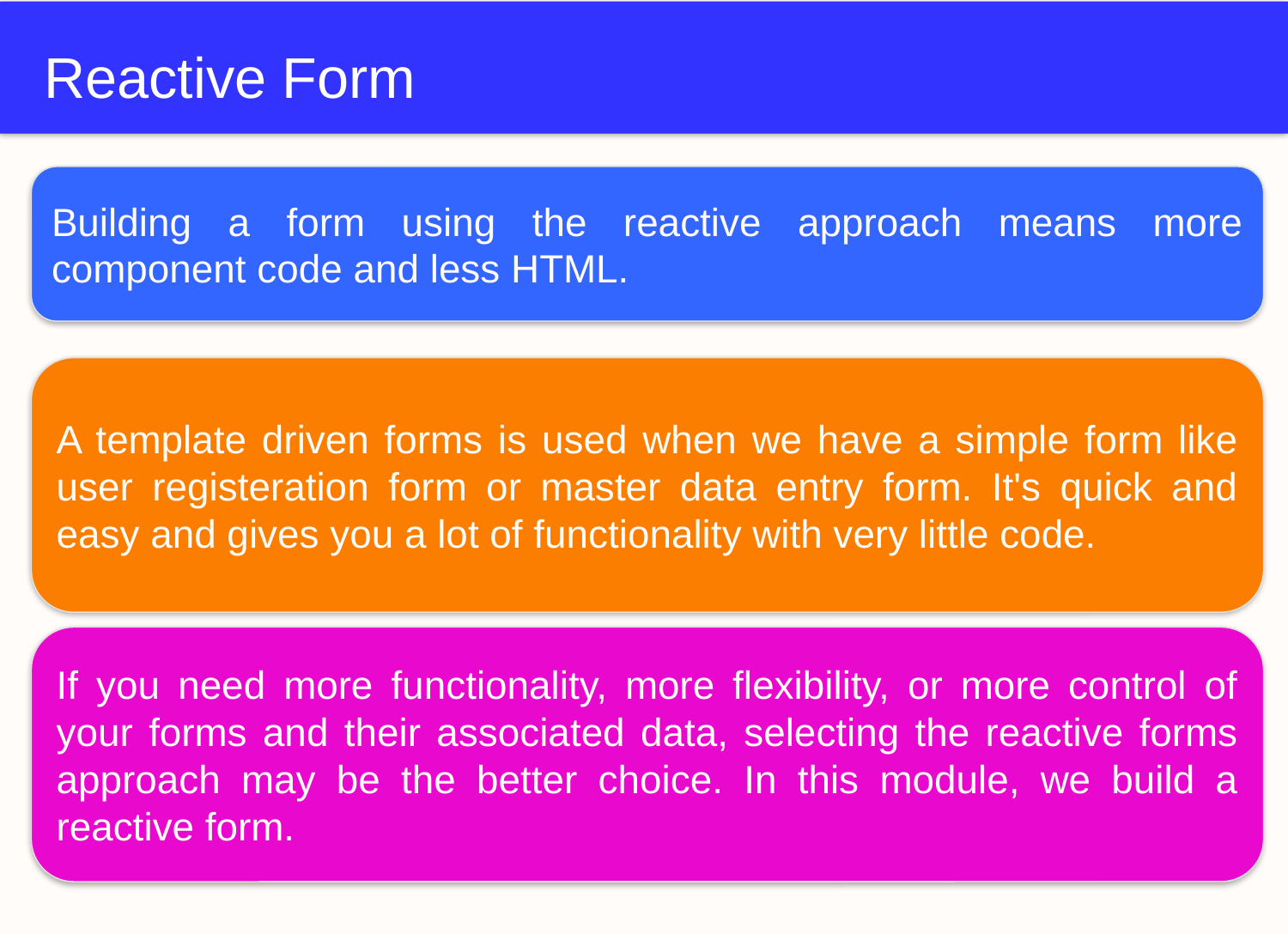

# Reactive Form
Building a form using the reactive approach means more component code and less HTML.
A template driven forms is used when we have a simple form like user registeration form or master data entry form. It's quick and easy and gives you a lot of functionality with very little code.
If you need more functionality, more flexibility, or more control of your forms and their associated data, selecting the reactive forms approach may be the better choice. In this module, we build a reactive form.